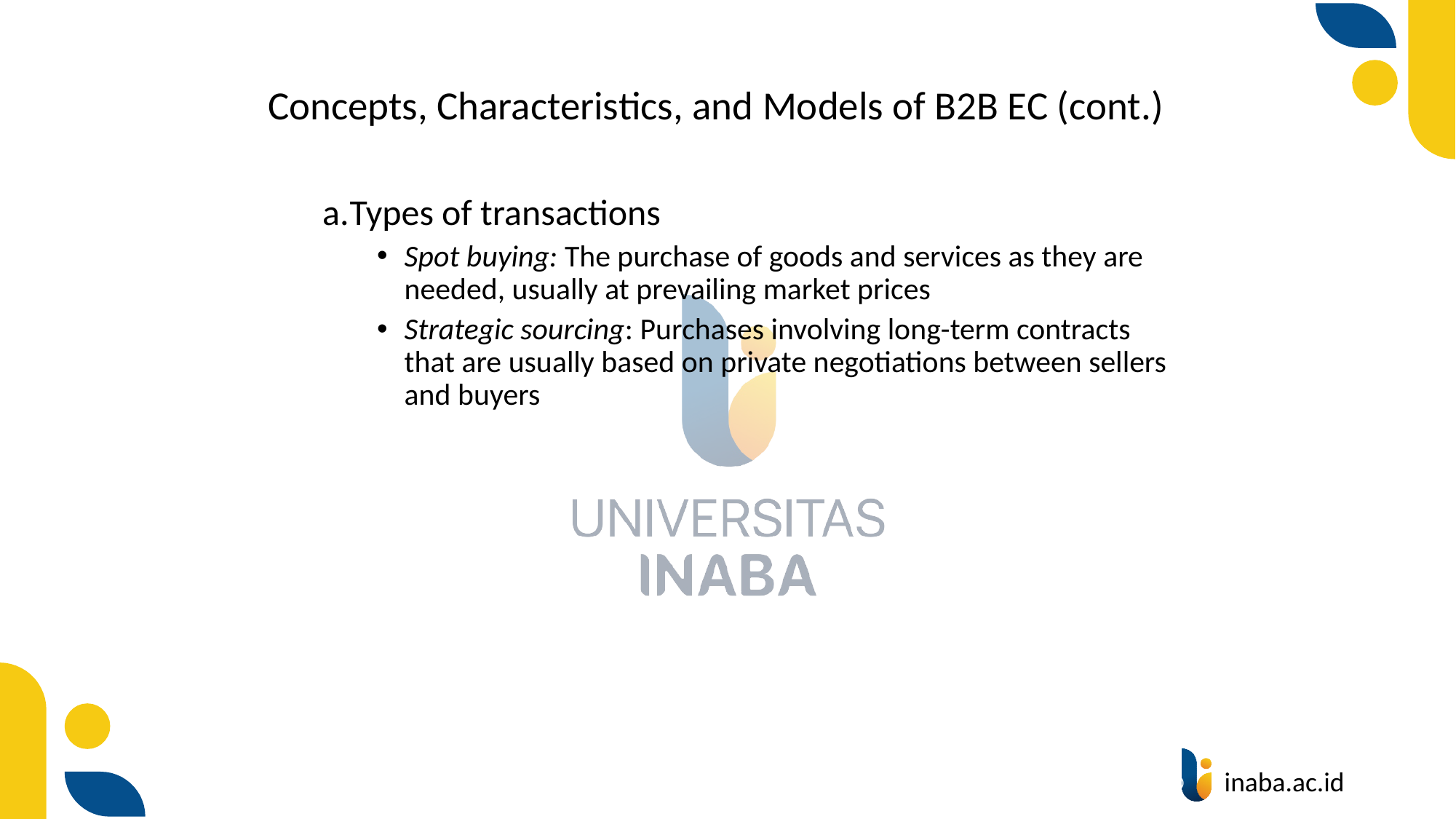

# Concepts, Characteristics, and Models of B2B EC (cont.)
Types of transactions
Spot buying: The purchase of goods and services as they are needed, usually at prevailing market prices
Strategic sourcing: Purchases involving long-term contracts that are usually based on private negotiations between sellers and buyers
15
© Prentice Hall 2004